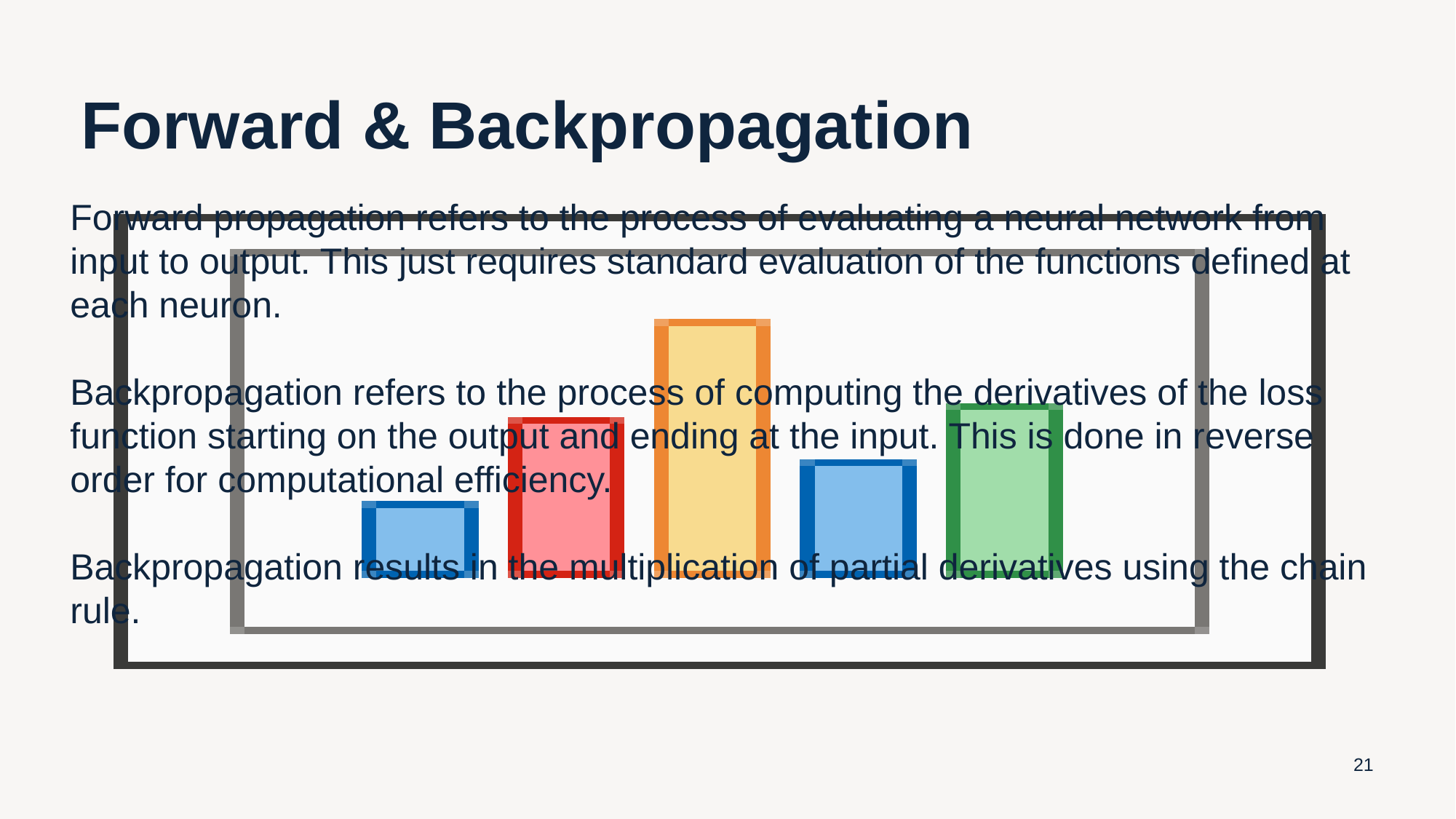

# Forward & Backpropagation
Forward propagation refers to the process of evaluating a neural network from input to output. This just requires standard evaluation of the functions defined at each neuron.

Backpropagation refers to the process of computing the derivatives of the loss function starting on the output and ending at the input. This is done in reverse order for computational efficiency.

Backpropagation results in the multiplication of partial derivatives using the chain rule.
21